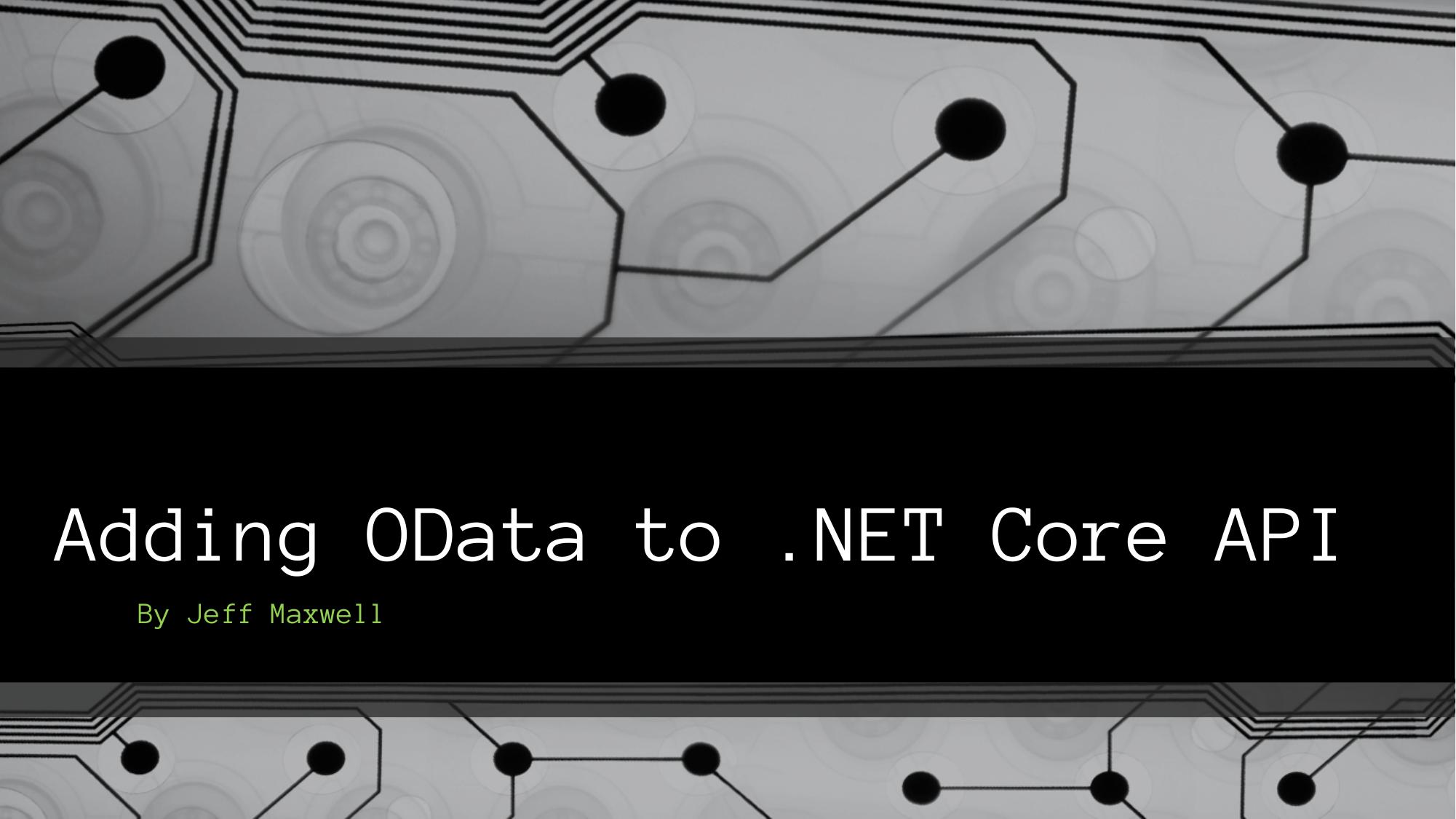

# Adding OData to .NET Core API
By Jeff Maxwell